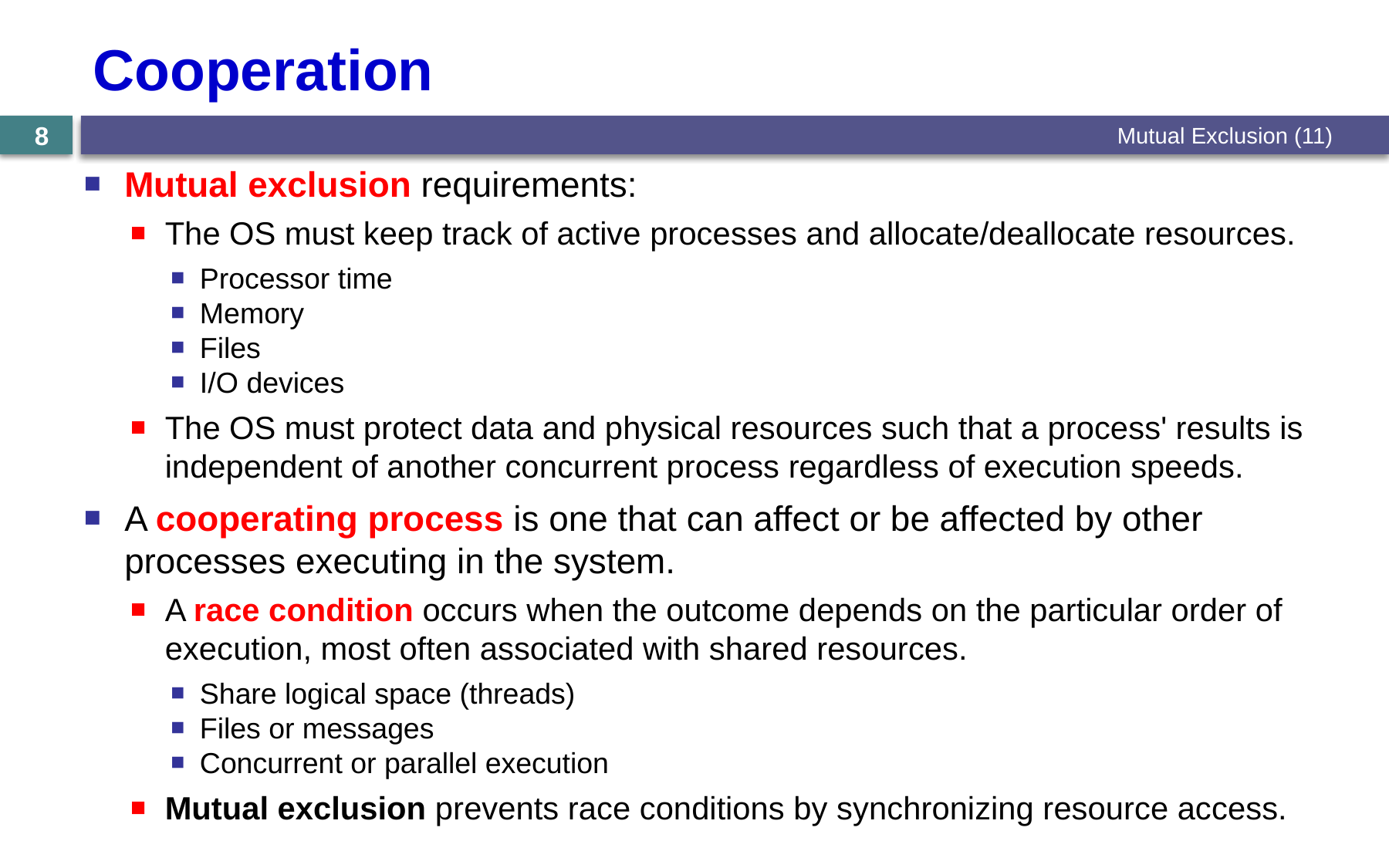

# Cooperation
Mutual Exclusion (11)
8
Mutual exclusion requirements:
The OS must keep track of active processes and allocate/deallocate resources.
Processor time
Memory
Files
I/O devices
The OS must protect data and physical resources such that a process' results is independent of another concurrent process regardless of execution speeds.
A cooperating process is one that can affect or be affected by other processes executing in the system.
A race condition occurs when the outcome depends on the particular order of execution, most often associated with shared resources.
Share logical space (threads)
Files or messages
Concurrent or parallel execution
Mutual exclusion prevents race conditions by synchronizing resource access.